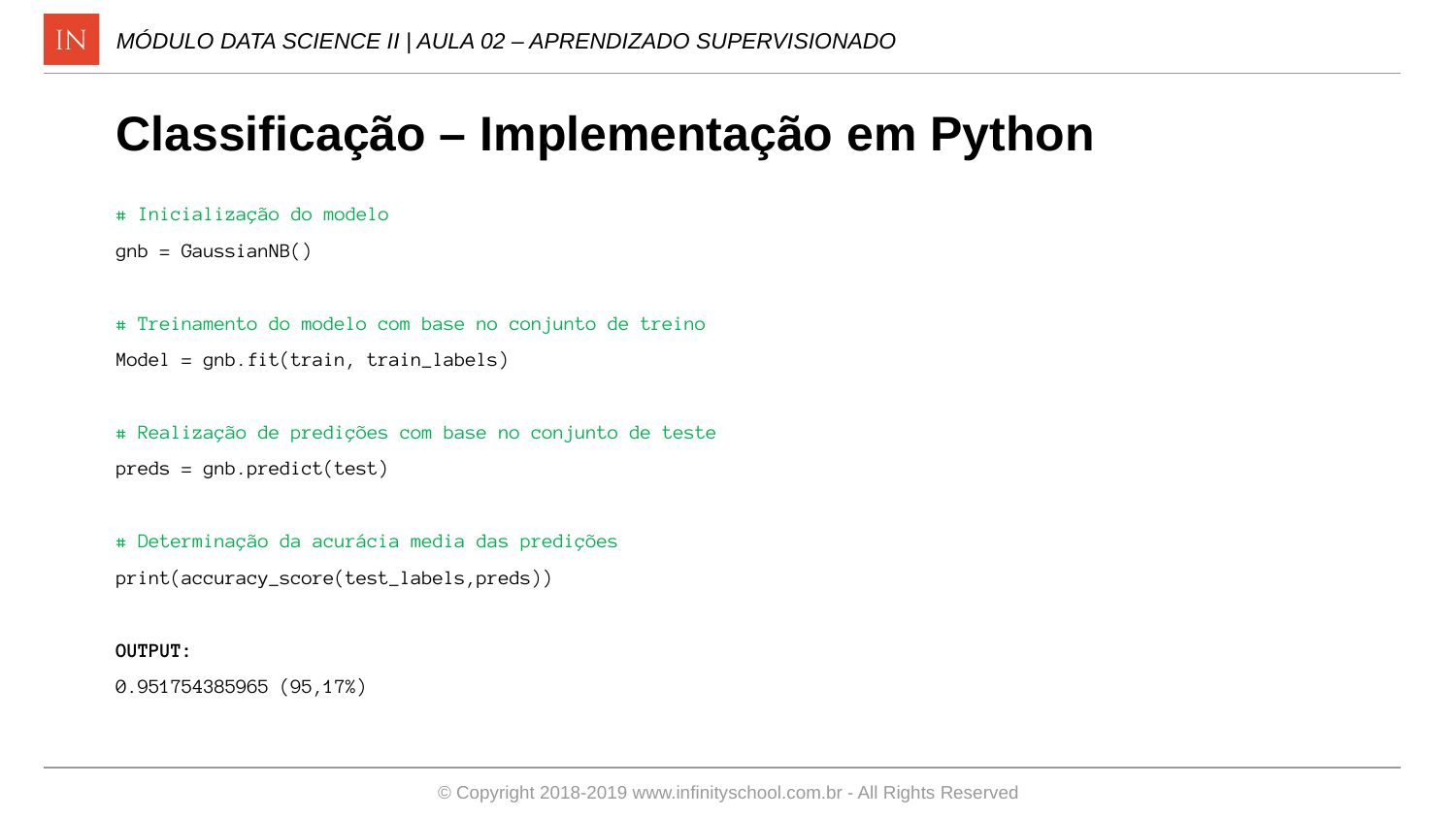

MÓDULO DATA SCIENCE II | AULA 02 – APRENDIZADO SUPERVISIONADO
Classificação – Implementação em Python
# Inicialização do modelo
gnb = GaussianNB()

# Treinamento do modelo com base no conjunto de treino
Model = gnb.fit(train, train_labels)

# Realização de predições com base no conjunto de teste
preds = gnb.predict(test)

# Determinação da acurácia media das predições
print(accuracy_score(test_labels,preds))

OUTPUT:
0.951754385965 (95,17%)